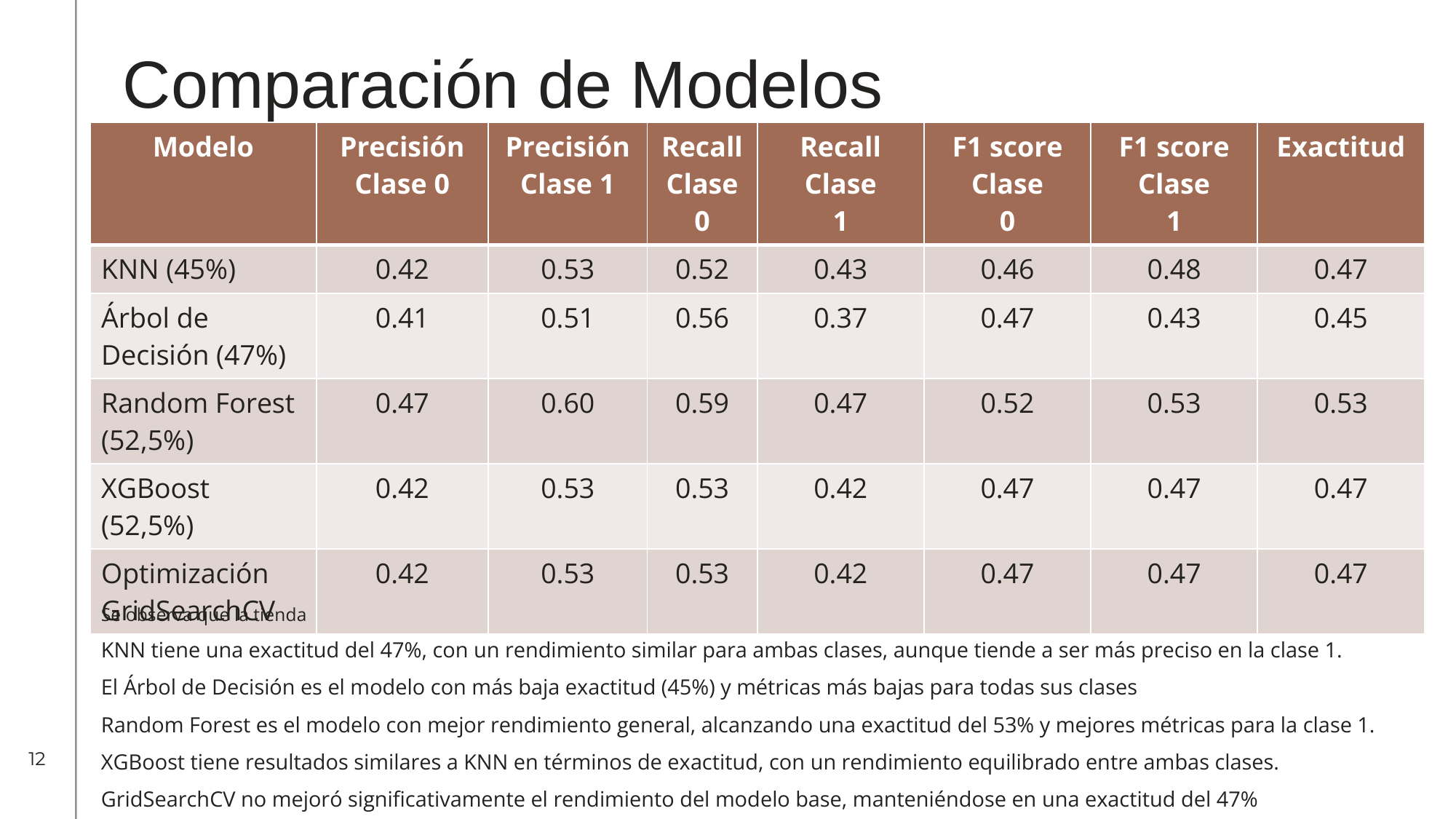

Comparación de Modelos
| Modelo | Precisión Clase 0 | Precisión Clase 1 | Recall Clase 0 | Recall Clase 1 | F1 score Clase 0 | F1 score Clase 1 | Exactitud |
| --- | --- | --- | --- | --- | --- | --- | --- |
| KNN (45%) | 0.42 | 0.53 | 0.52 | 0.43 | 0.46 | 0.48 | 0.47 |
| Árbol de Decisión (47%) | 0.41 | 0.51 | 0.56 | 0.37 | 0.47 | 0.43 | 0.45 |
| Random Forest (52,5%) | 0.47 | 0.60 | 0.59 | 0.47 | 0.52 | 0.53 | 0.53 |
| XGBoost (52,5%) | 0.42 | 0.53 | 0.53 | 0.42 | 0.47 | 0.47 | 0.47 |
| Optimización GridSearchCV | 0.42 | 0.53 | 0.53 | 0.42 | 0.47 | 0.47 | 0.47 |

Se observa que la tienda
KNN tiene una exactitud del 47%, con un rendimiento similar para ambas clases, aunque tiende a ser más preciso en la clase 1.
El Árbol de Decisión es el modelo con más baja exactitud (45%) y métricas más bajas para todas sus clases
Random Forest es el modelo con mejor rendimiento general, alcanzando una exactitud del 53% y mejores métricas para la clase 1.
XGBoost tiene resultados similares a KNN en términos de exactitud, con un rendimiento equilibrado entre ambas clases.
GridSearchCV no mejoró significativamente el rendimiento del modelo base, manteniéndose en una exactitud del 47%

12